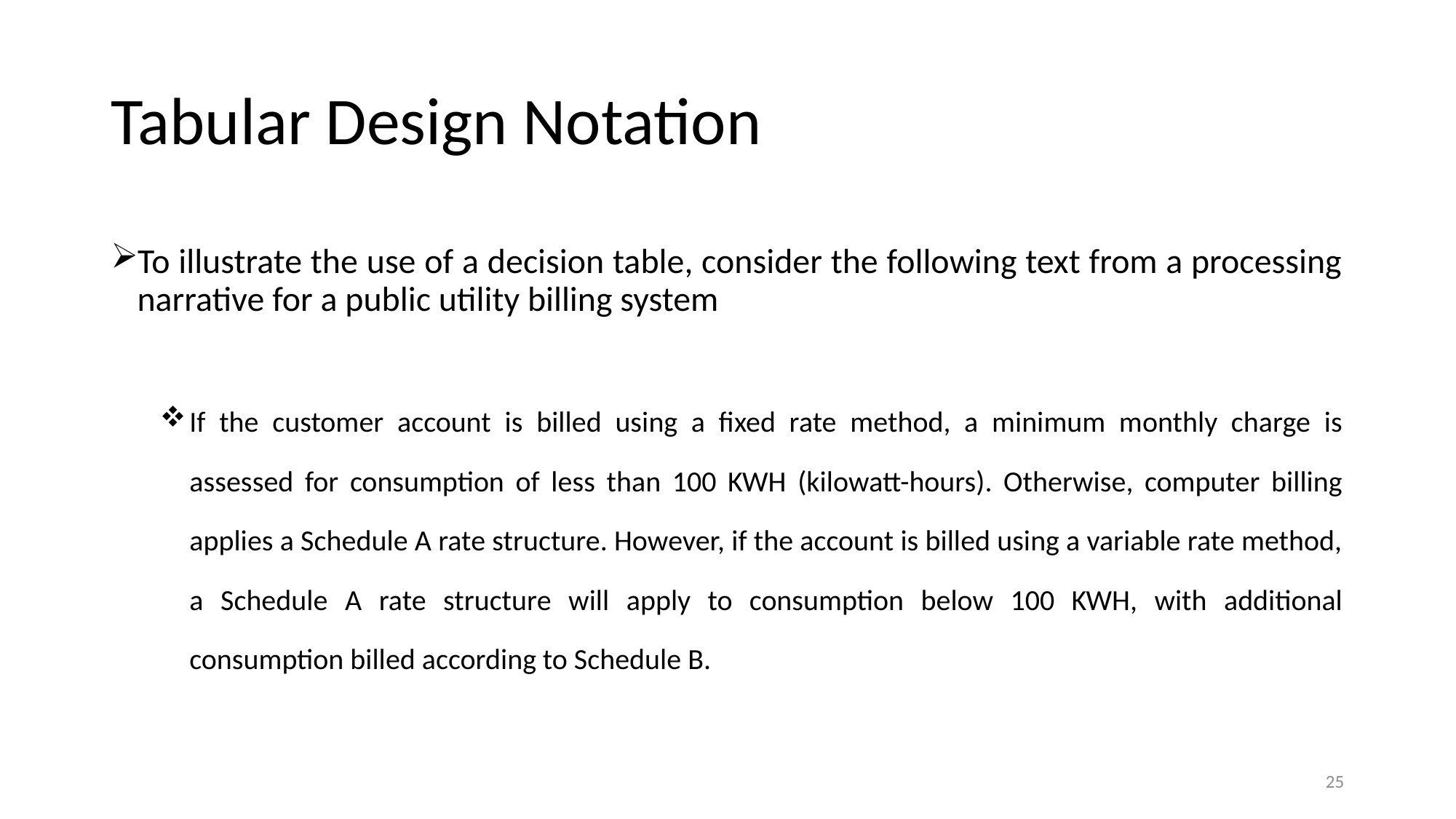

# Tabular Design Notation

To illustrate the use of a decision table, consider the following text from a processing narrative for a public utility billing system

If the customer account is billed using a fixed rate method, a minimum monthly charge is assessed for consumption of less than 100 KWH (kilowatt-hours). Otherwise, computer billing applies a Schedule A rate structure. However, if the account is billed using a variable rate method, a Schedule A rate structure will apply to consumption below 100 KWH, with additional consumption billed according to Schedule B.

25